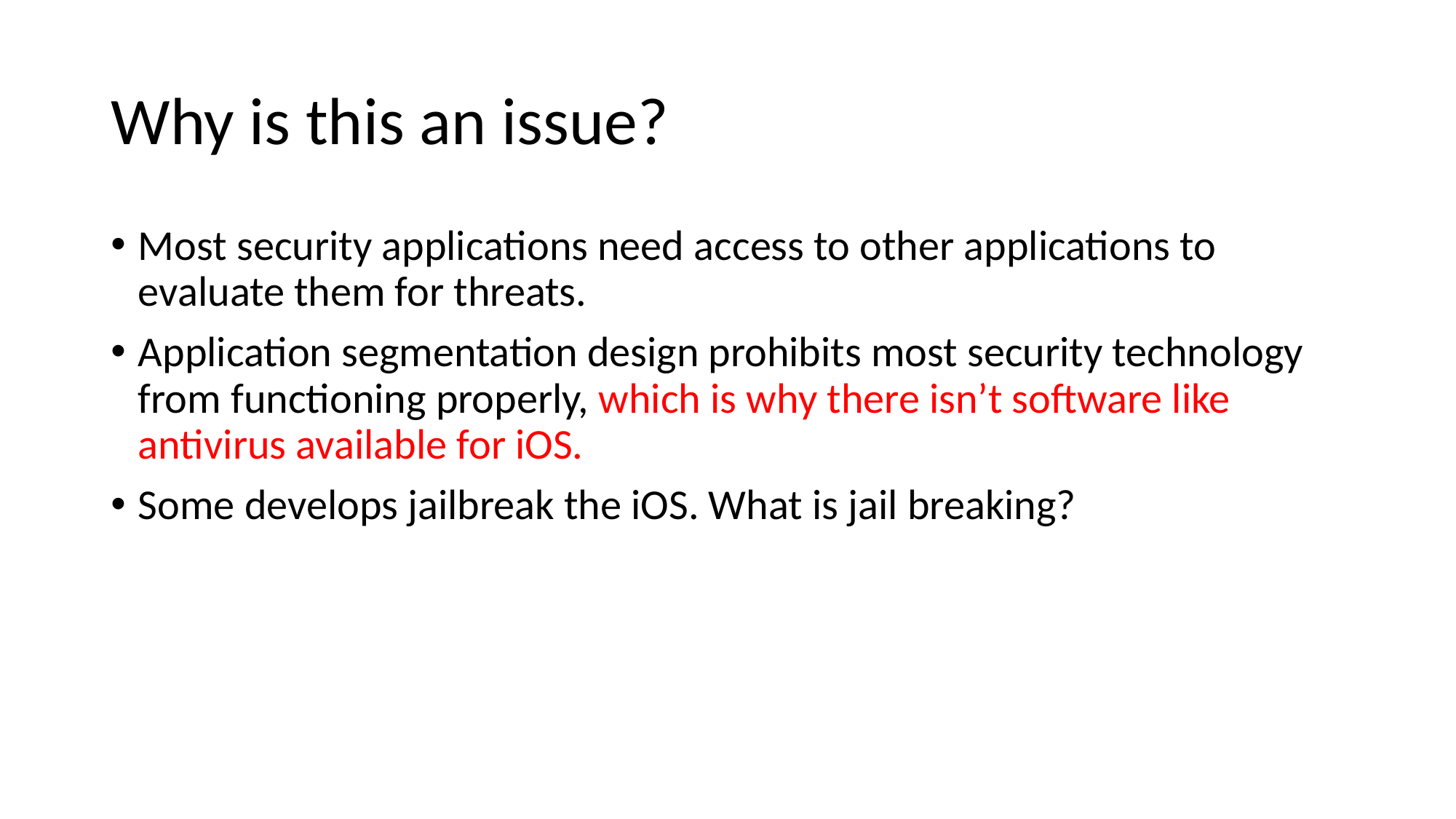

# Why is this an issue?
Most security applications need access to other applications to evaluate them for threats.
Application segmentation design prohibits most security technology from functioning properly, which is why there isn’t software like antivirus available for iOS.
Some develops jailbreak the iOS. What is jail breaking?